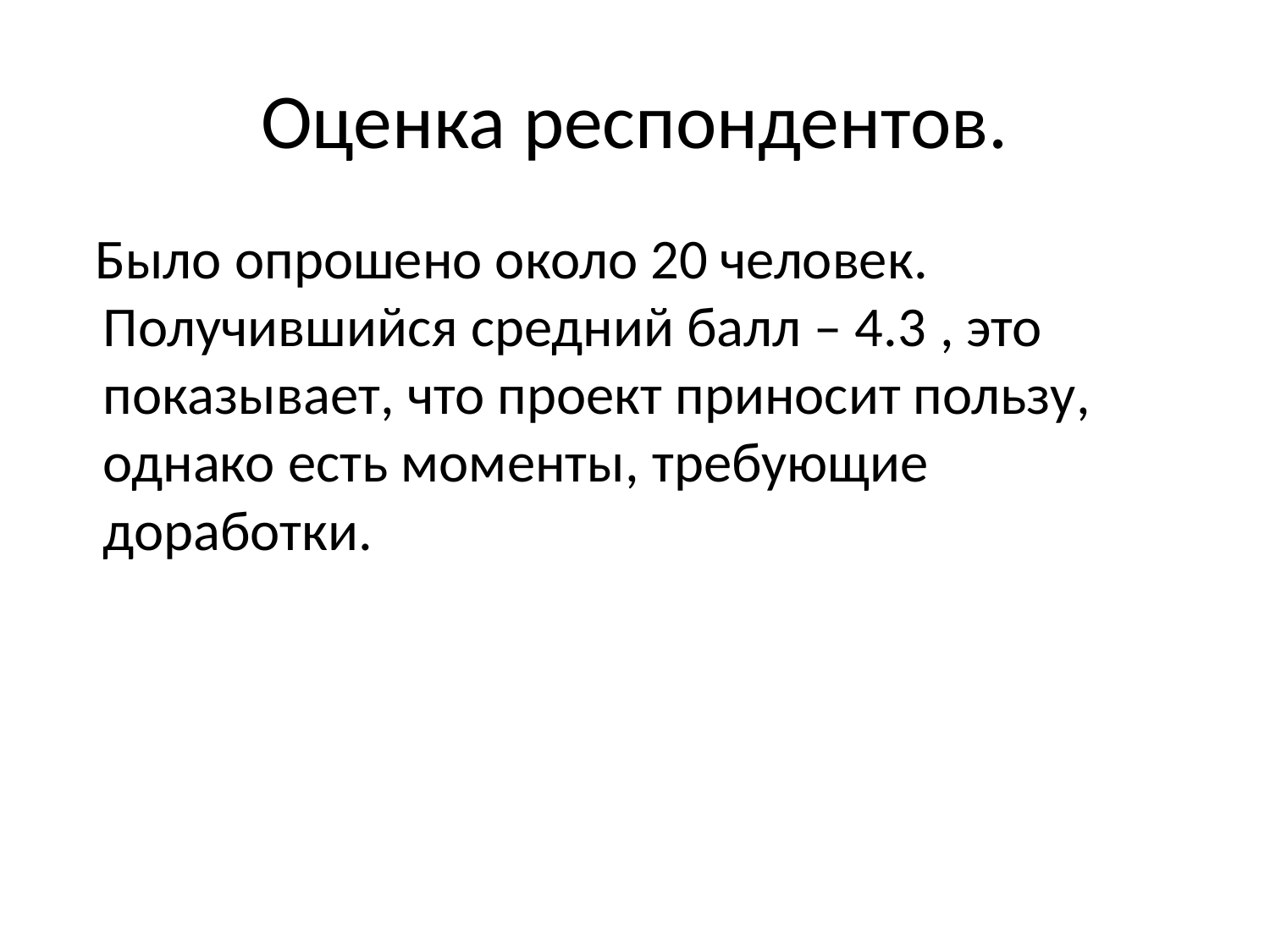

# Оценка респондентов.
     Было опрошено около 20 человек. Получившийся средний балл – 4.3 , это показывает, что проект приносит пользу, однако есть моменты, требующие доработки.